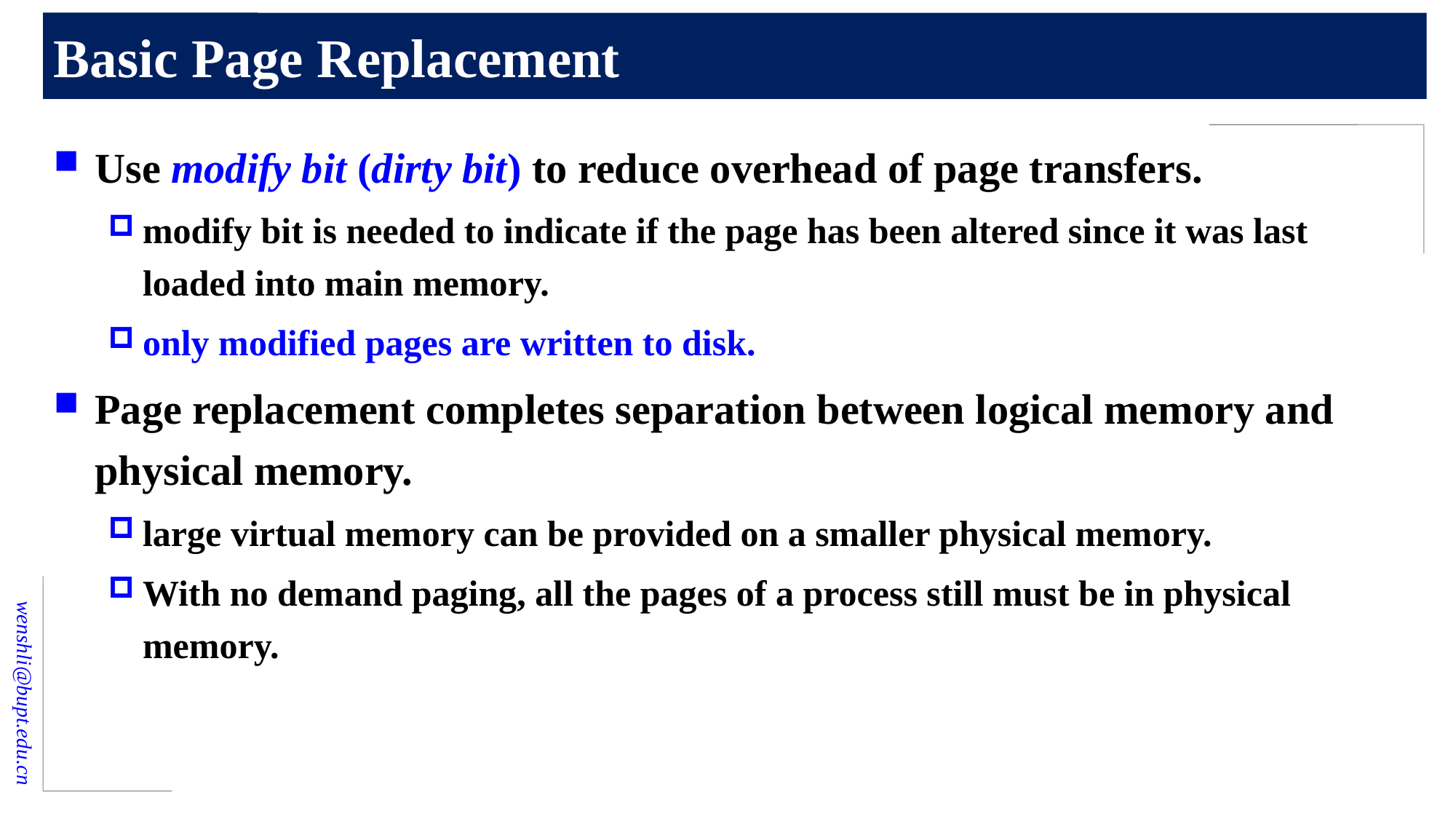

# Basic Page Replacement
Use modify bit (dirty bit) to reduce overhead of page transfers.
modify bit is needed to indicate if the page has been altered since it was last loaded into main memory.
only modified pages are written to disk.
Page replacement completes separation between logical memory and physical memory.
large virtual memory can be provided on a smaller physical memory.
With no demand paging, all the pages of a process still must be in physical memory.
26